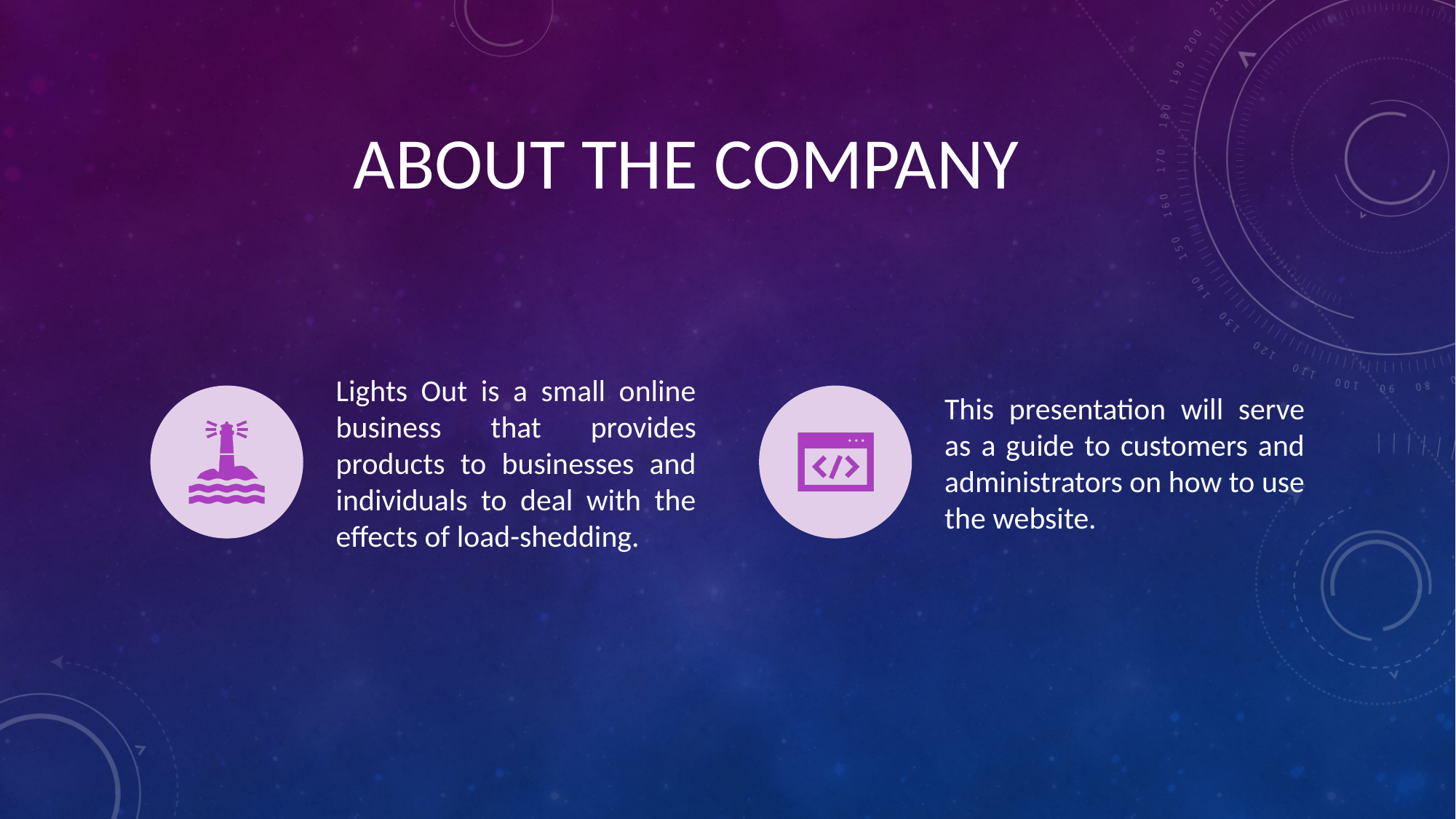

# About the company
Lights Out is a small online business that provides products to businesses and individuals to deal with the effects of load-shedding.
This presentation will serve as a guide to customers and administrators on how to use the website.